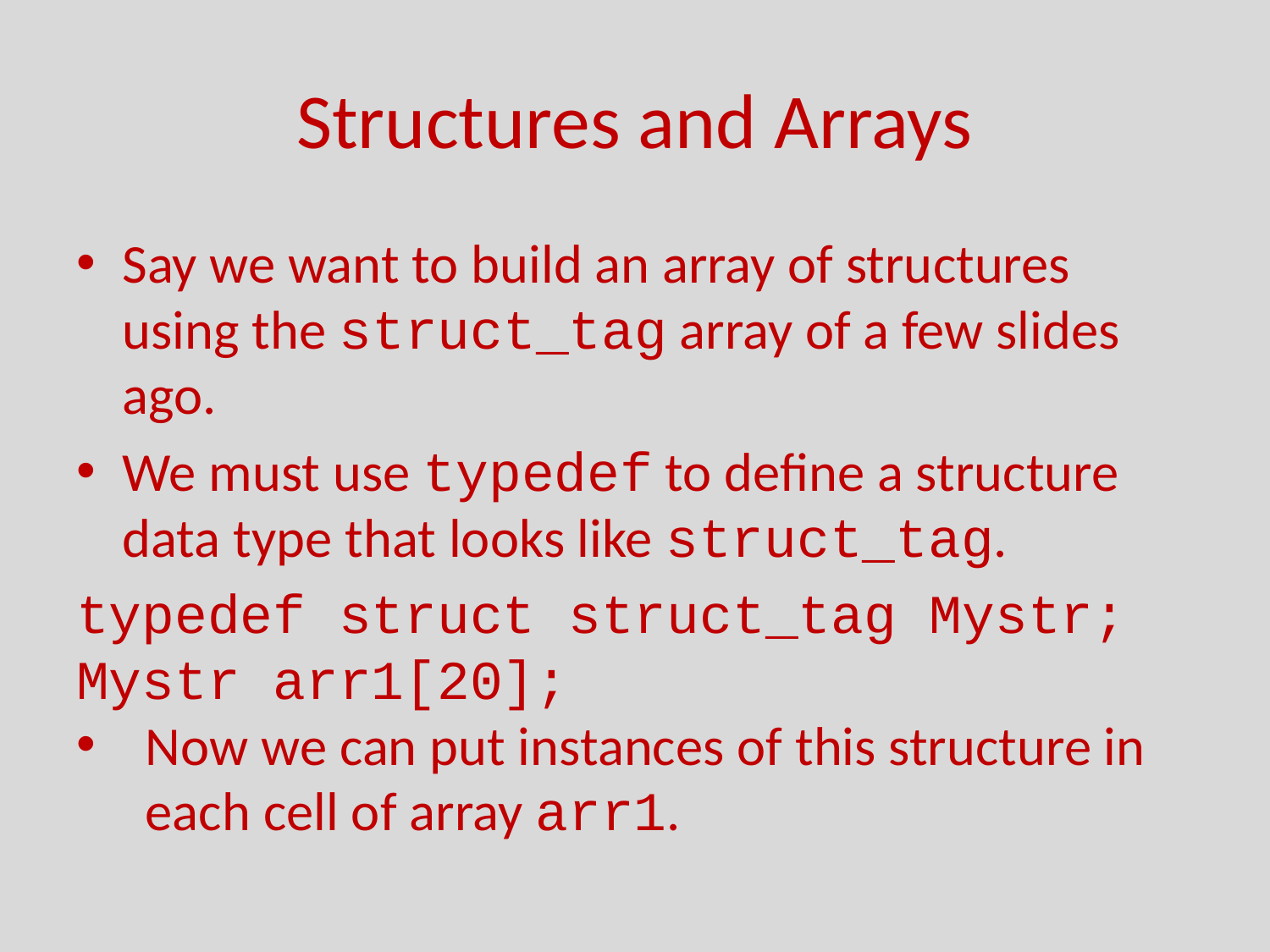

# Structures and Arrays
Say we want to build an array of structures using the struct_tag array of a few slides ago.
We must use typedef to define a structure data type that looks like struct_tag.
typedef struct struct_tag Mystr;
Mystr arr1[20];
Now we can put instances of this structure in each cell of array arr1.